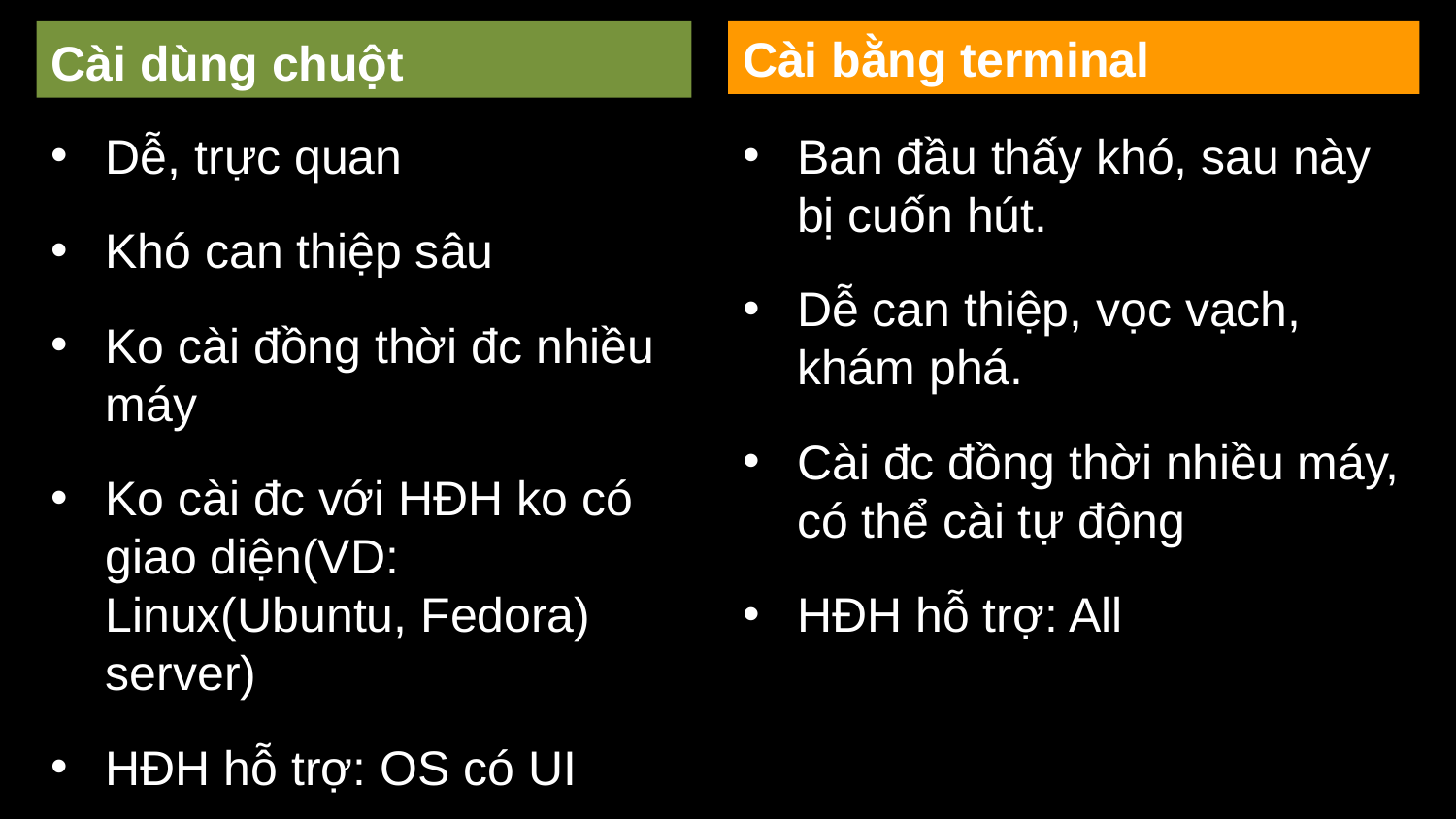

Cài dùng chuột
Cài bằng terminal
Dễ, trực quan
Khó can thiệp sâu
Ko cài đồng thời đc nhiều máy
Ko cài đc với HĐH ko có giao diện(VD: Linux(Ubuntu, Fedora) server)
HĐH hỗ trợ: OS có UI
Ban đầu thấy khó, sau này bị cuốn hút.
Dễ can thiệp, vọc vạch, khám phá.
Cài đc đồng thời nhiều máy, có thể cài tự động
HĐH hỗ trợ: All